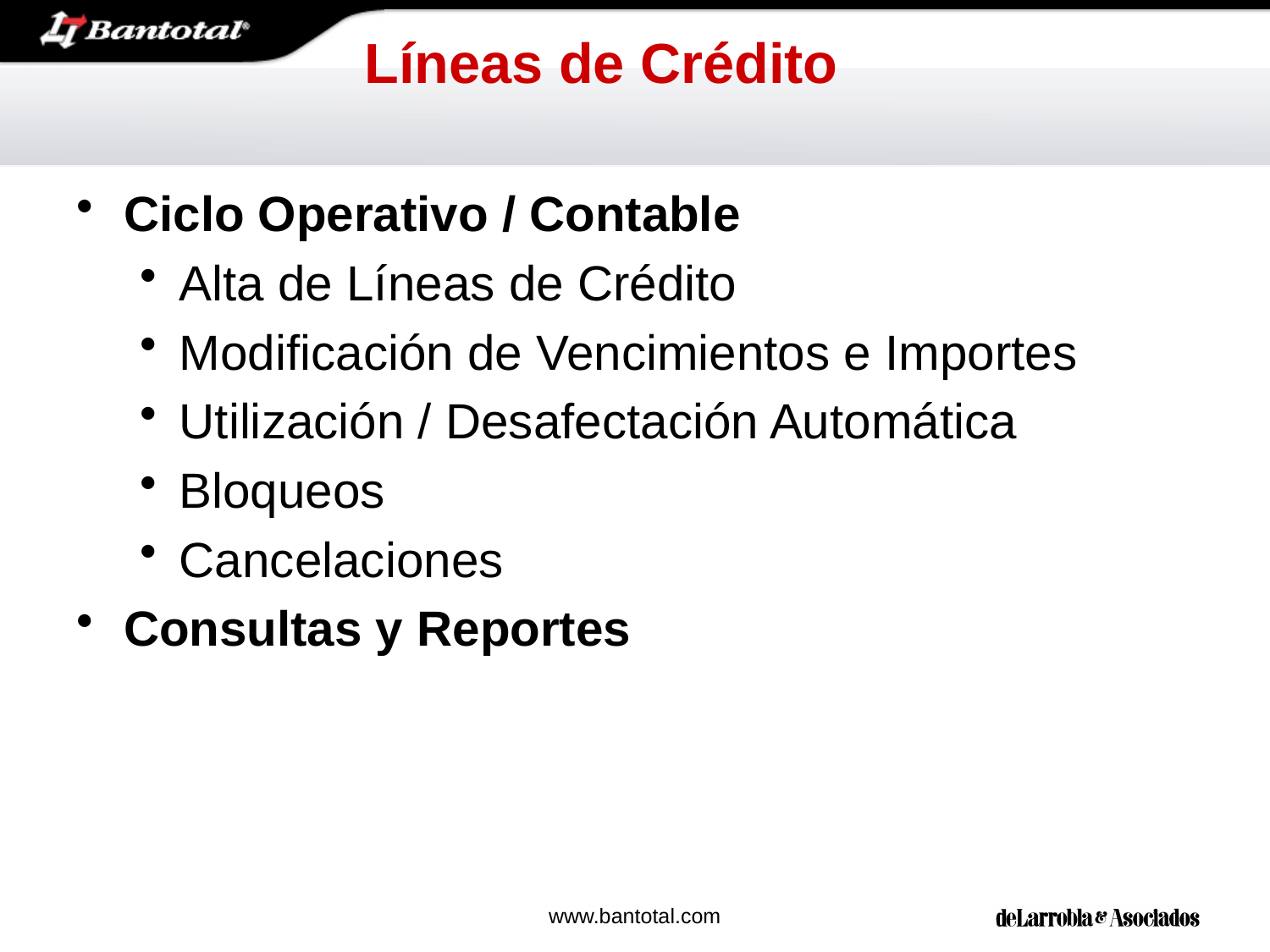

# Líneas de Crédito
Ciclo Operativo / Contable
Alta de Líneas de Crédito
Modificación de Vencimientos e Importes
Utilización / Desafectación Automática
Bloqueos
Cancelaciones
Consultas y Reportes

www.bantotal.com